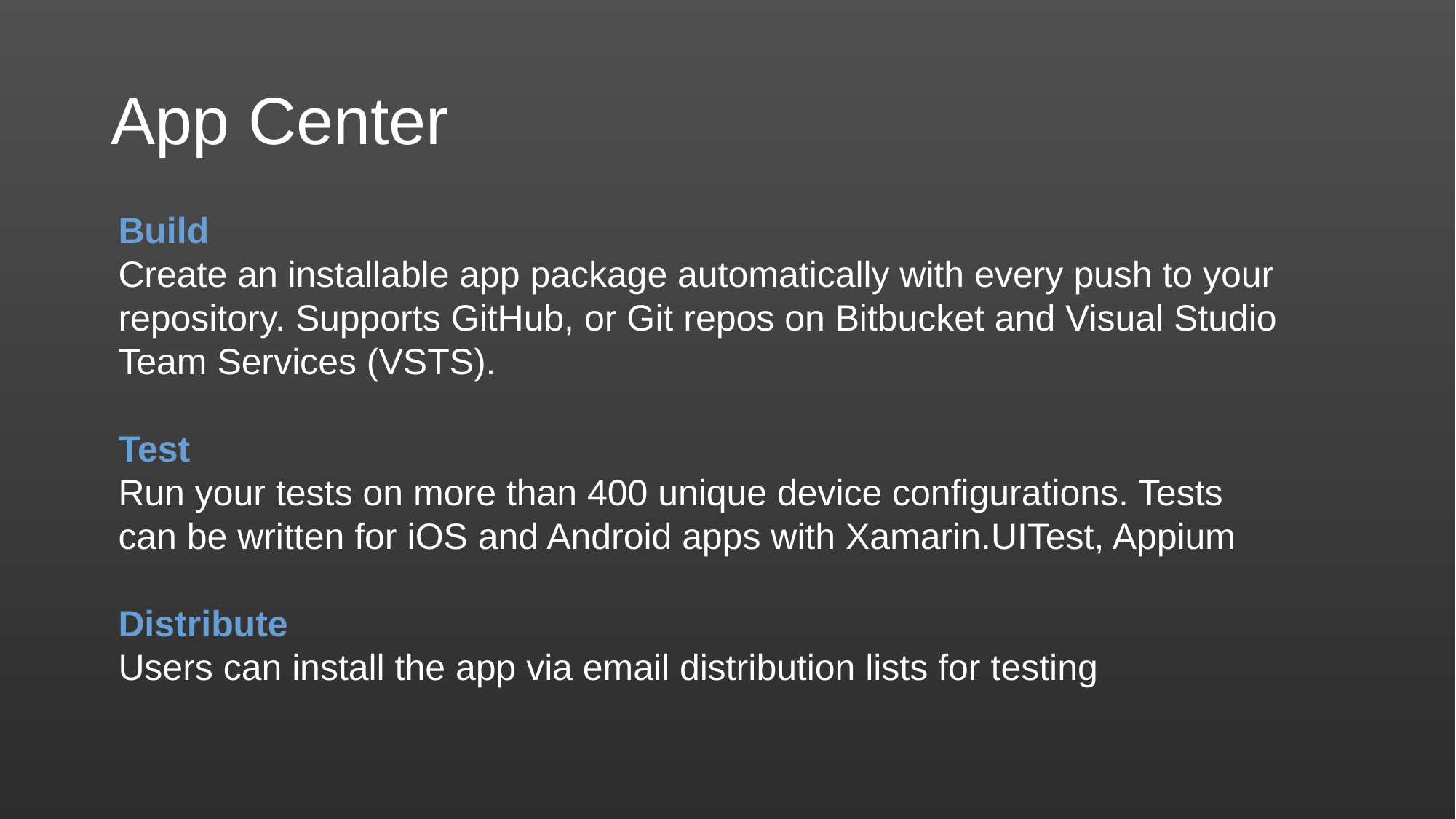

# App Center
Build
Create an installable app package automatically with every push to your repository. Supports GitHub, or Git repos on Bitbucket and Visual Studio Team Services (VSTS).

Test
Run your tests on more than 400 unique device configurations. Tests can be written for iOS and Android apps with Xamarin.UITest, Appium

Distribute
Users can install the app via email distribution lists for testing